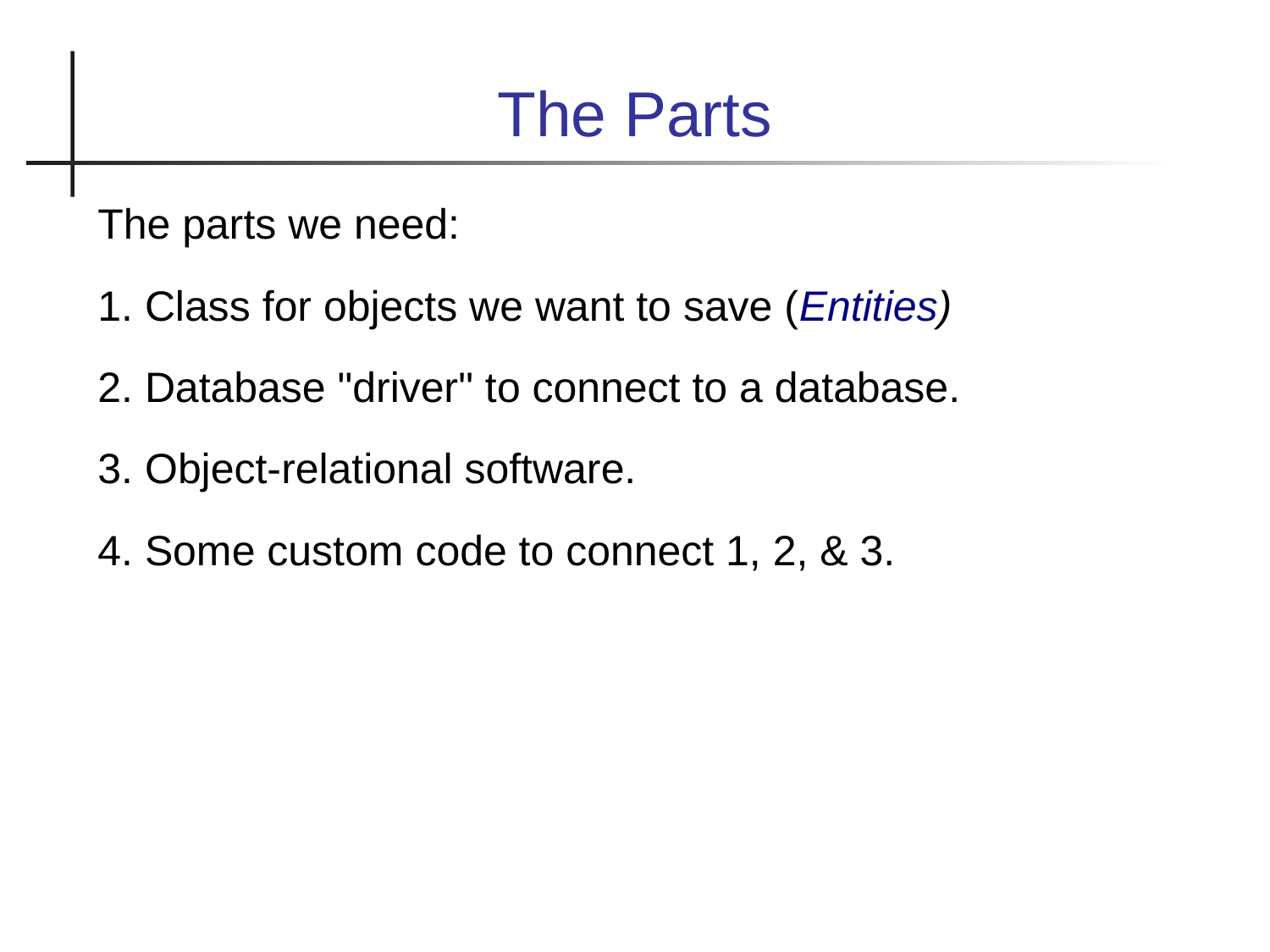

The Parts
The parts we need:
1. Class for objects we want to save (Entities)
2. Database "driver" to connect to a database.
3. Object-relational software.
4. Some custom code to connect 1, 2, & 3.